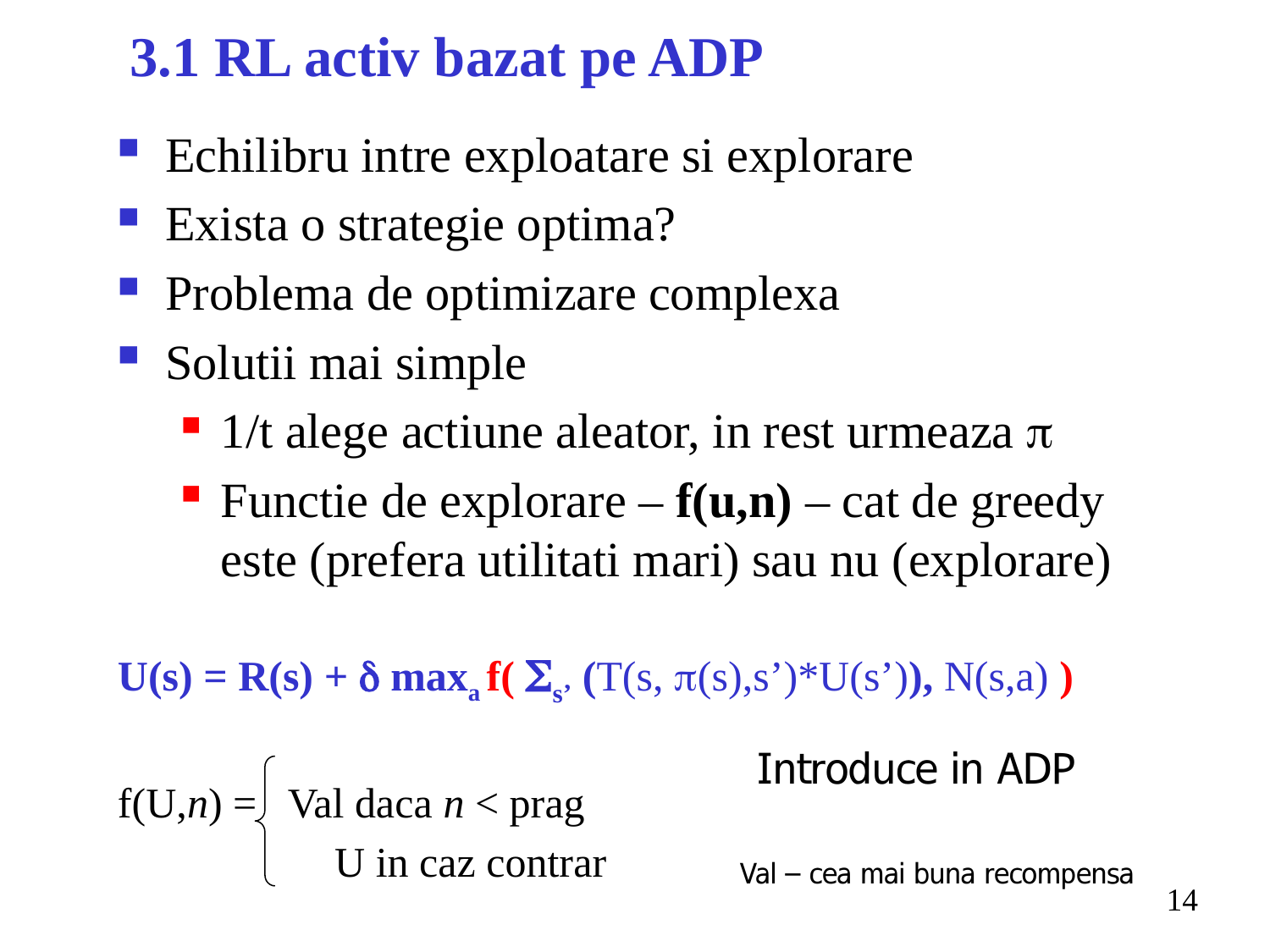

3.1 RL activ bazat pe ADP
Echilibru intre exploatare si explorare
Exista o strategie optima?
Problema de optimizare complexa
Solutii mai simple
1/t alege actiune aleator, in rest urmeaza π
Functie de explorare – f(u,n) – cat de greedy este (prefera utilitati mari) sau nu (explorare)

U(s) = R(s) + δ maxa f( Σs’ (T(s, π(s),s’)*U(s’)), N(s,a) )

f(U,n) =   Val daca n < prag
		    U in caz contrar
Introduce in ADP

Val – cea mai buna recompensa
14